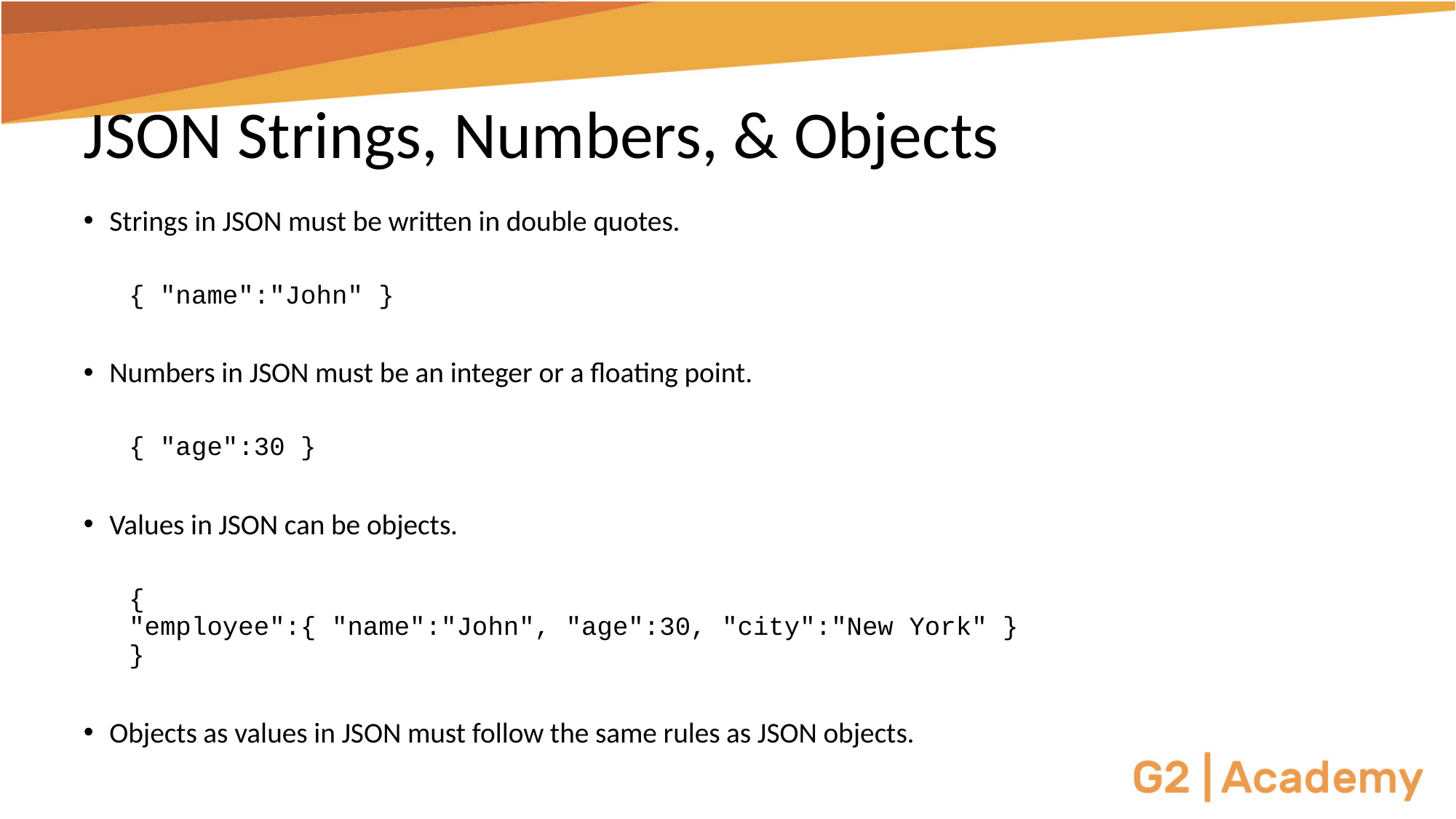

# JSON Strings, Numbers, & Objects
Strings in JSON must be written in double quotes.

{ "name":"John" }

Numbers in JSON must be an integer or a floating point.

{ "age":30 }

Values in JSON can be objects.

{
"employee":{ "name":"John", "age":30, "city":"New York" }
}

Objects as values in JSON must follow the same rules as JSON objects.